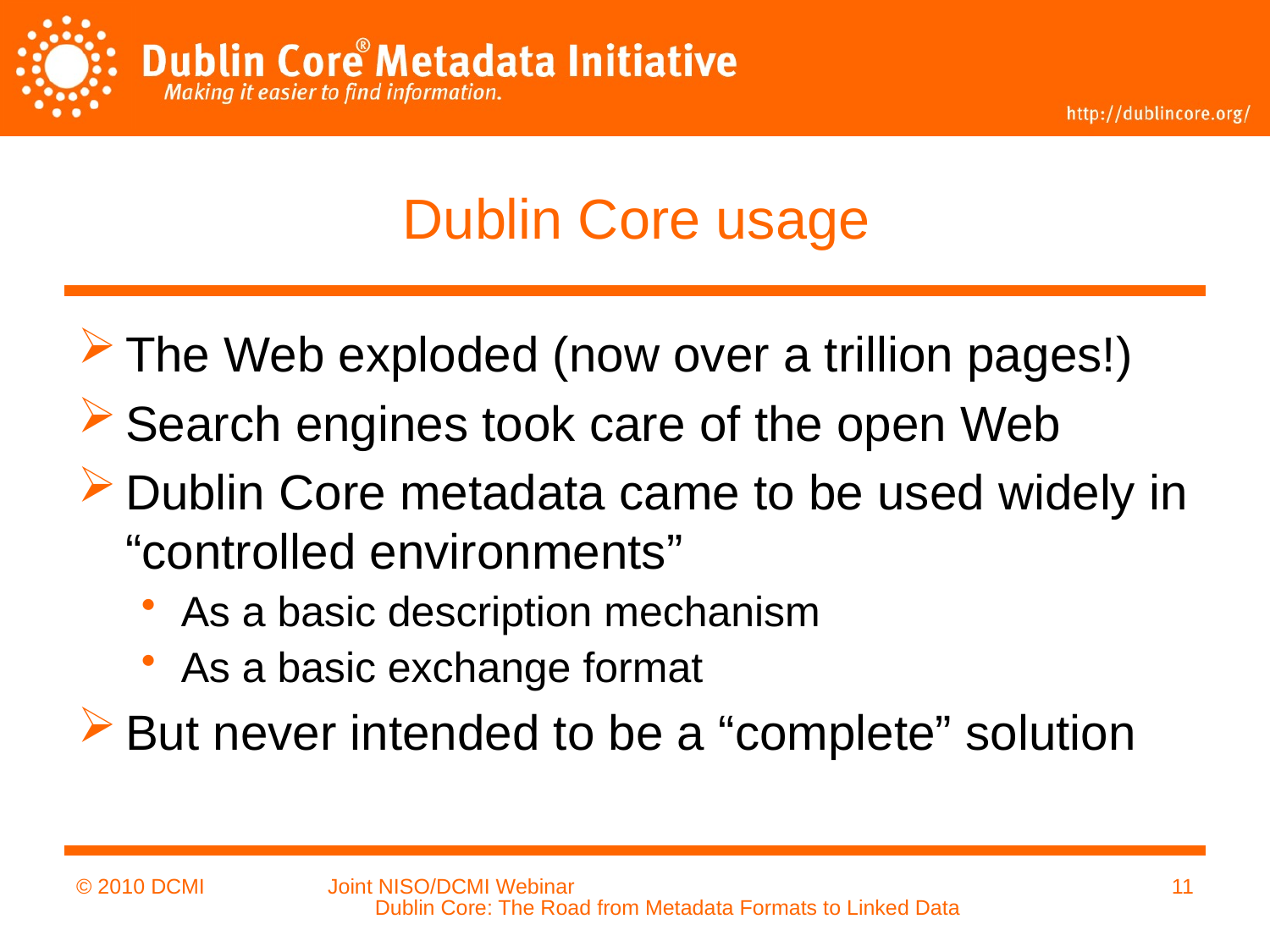

# Dublin Core usage
The Web exploded (now over a trillion pages!)
Search engines took care of the open Web
Dublin Core metadata came to be used widely in “controlled environments”
As a basic description mechanism
As a basic exchange format
But never intended to be a “complete” solution
© 2010 DCMI
Joint NISO/DCMI Webinar                                                                         Dublin Core: The Road from Metadata Formats to Linked Data
11